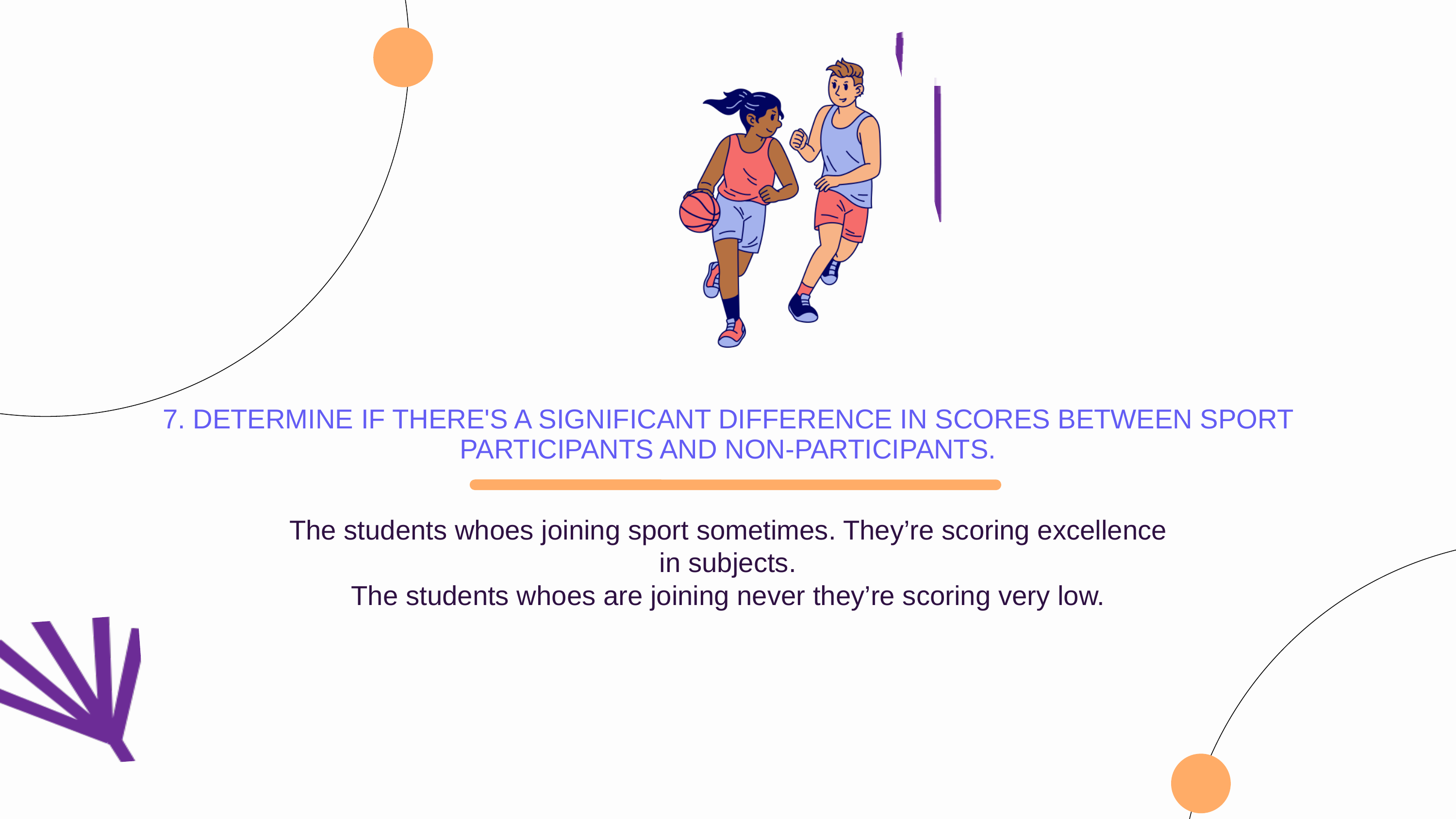

7. DETERMINE IF THERE'S A SIGNIFICANT DIFFERENCE IN SCORES BETWEEN SPORT PARTICIPANTS AND NON-PARTICIPANTS.

The students whoes joining sport sometimes. They’re scoring excellence in subjects.
The students whoes are joining never they’re scoring very low.